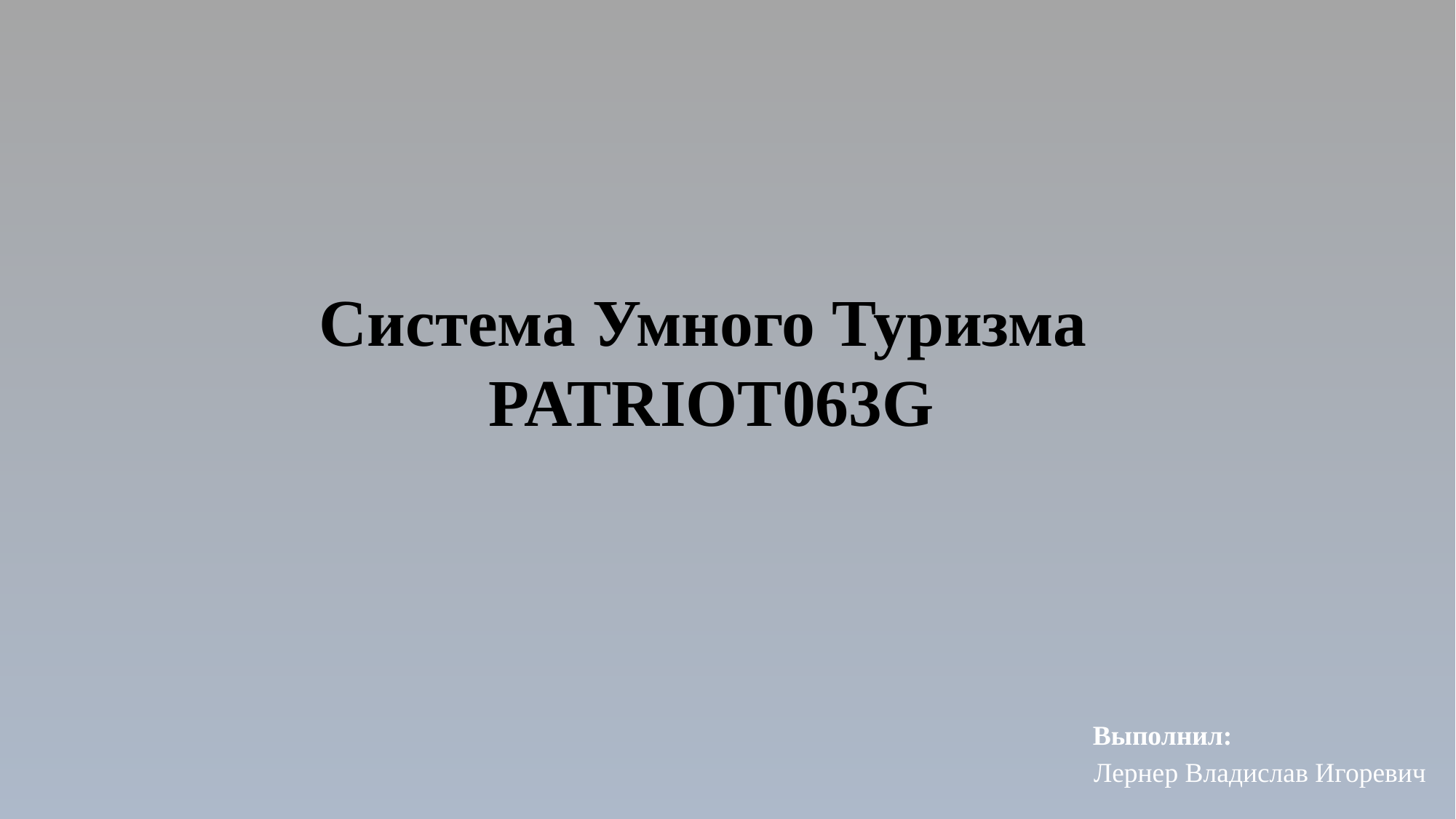

Система Умного Туризма
PATRIOT063G
Выполнил:
Лернер Владислав Игоревич